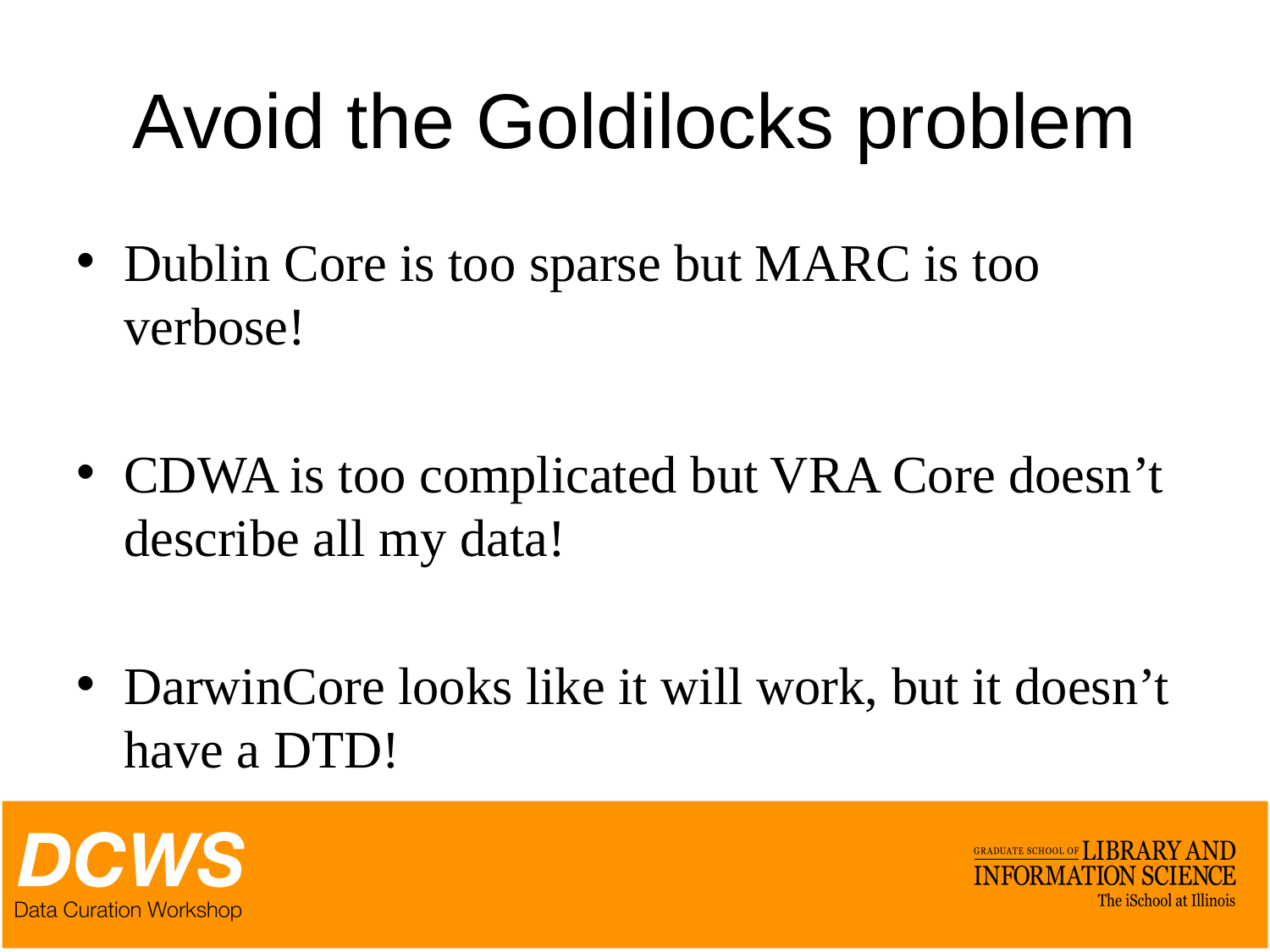

# Avoid the Goldilocks problem
Dublin Core is too sparse but MARC is too verbose!

CDWA is too complicated but VRA Core doesn’t describe all my data!

DarwinCore looks like it will work, but it doesn’t have a DTD!